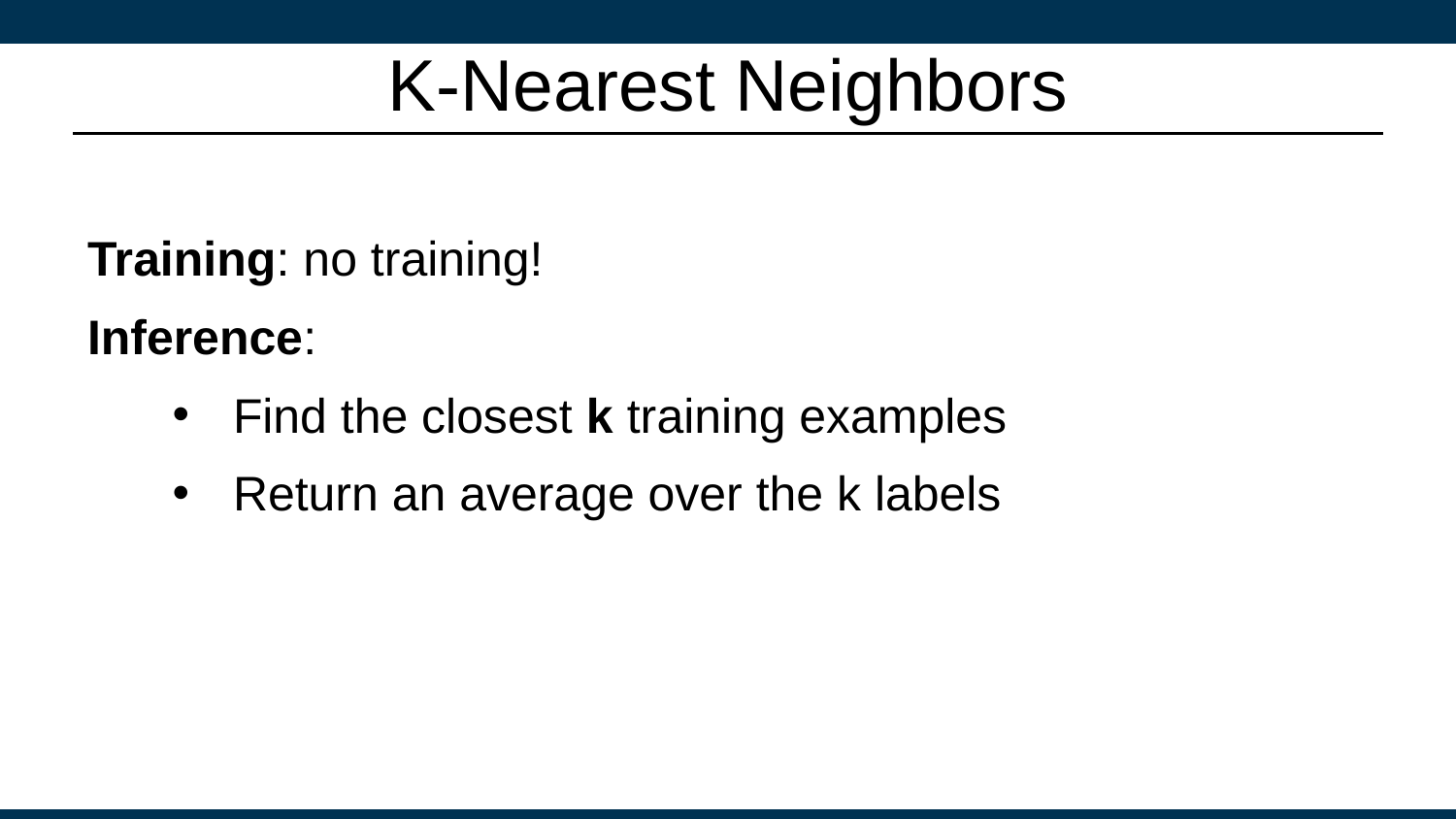

# K-Nearest Neighbors
Training: no training!
Inference:
Find the closest k training examples
Return an average over the k labels